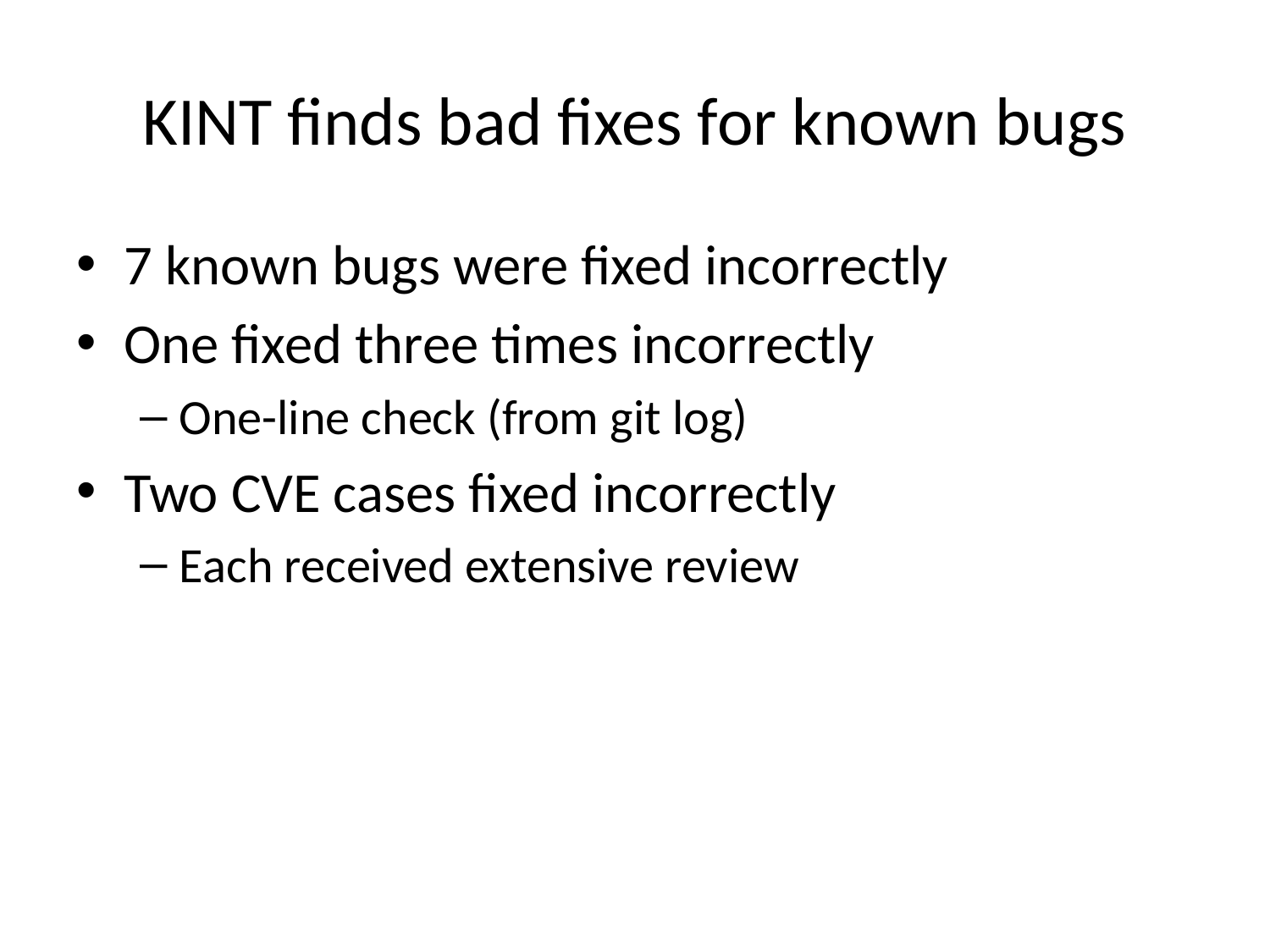

# KINT finds bad fixes for known bugs
7 known bugs were fixed incorrectly
One fixed three times incorrectly
One-line check (from git log)
Two CVE cases fixed incorrectly
Each received extensive review